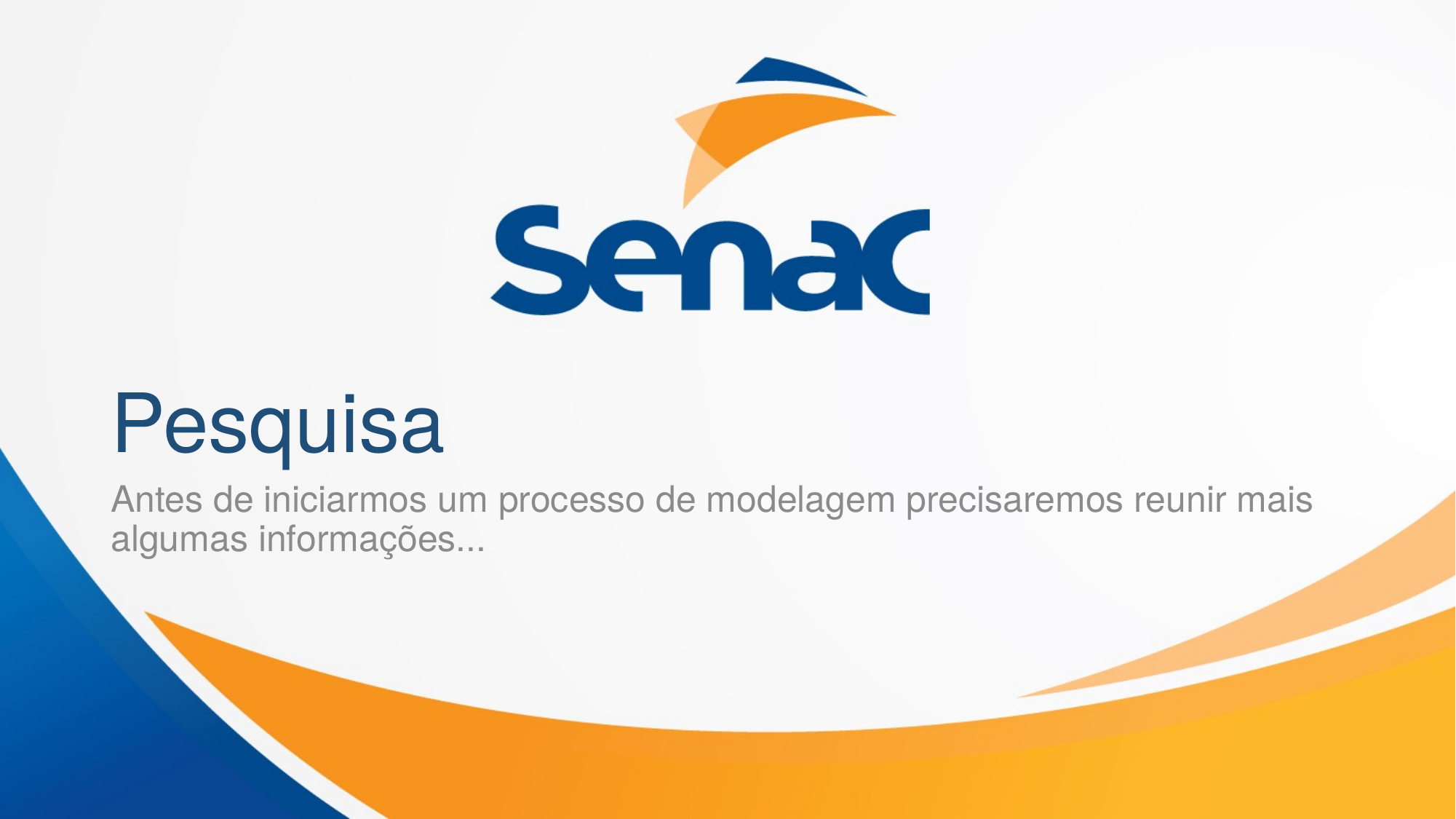

# Pesquisa
Antes de iniciarmos um processo de modelagem precisaremos reunir mais algumas informações...